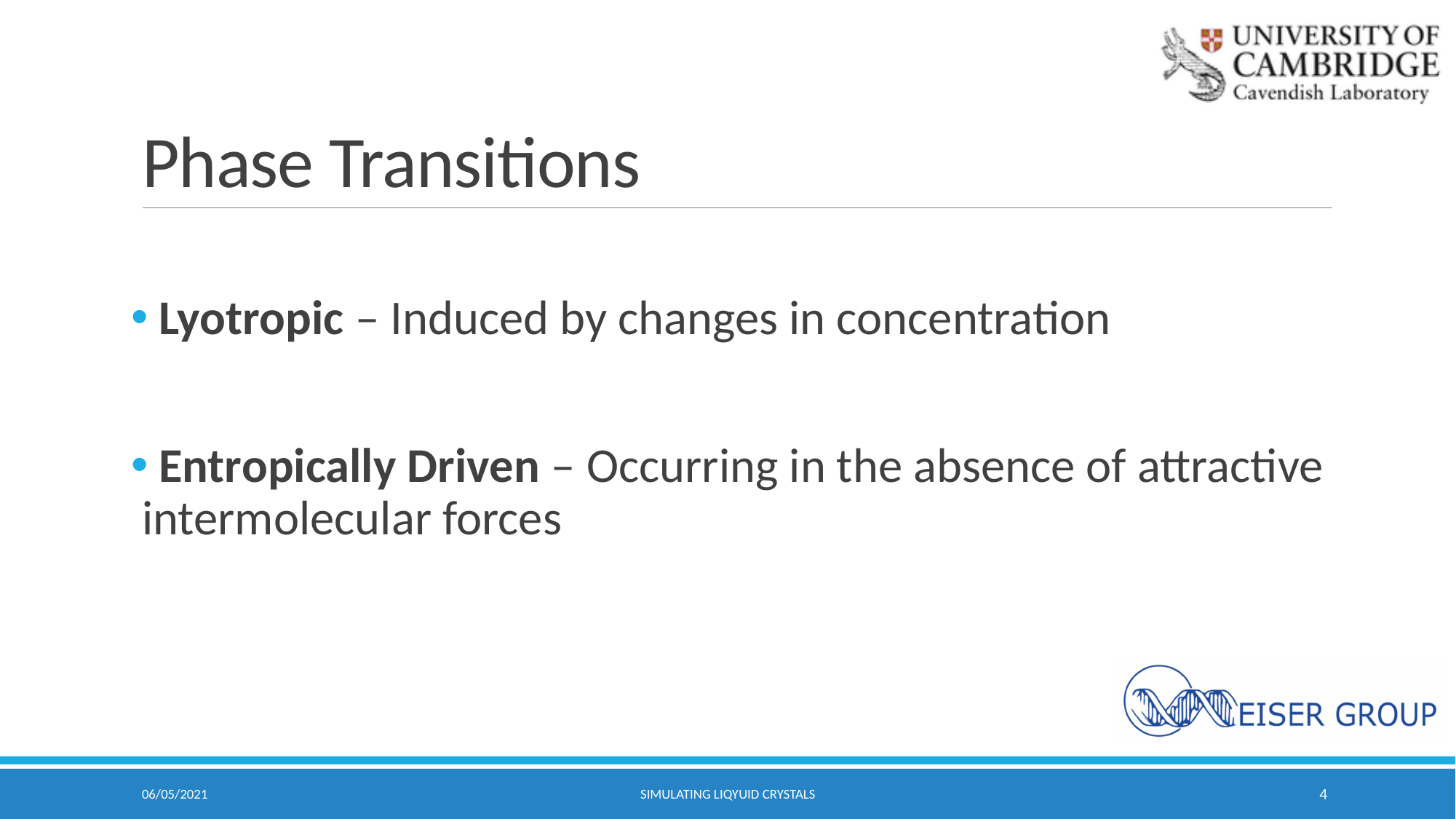

# Phase Transitions

 Lyotropic – Induced by changes in concentration

 Entropically Driven – Occurring in the absence of attractive intermolecular forces
06/05/2021
Simulating Liqyuid Crystals
4